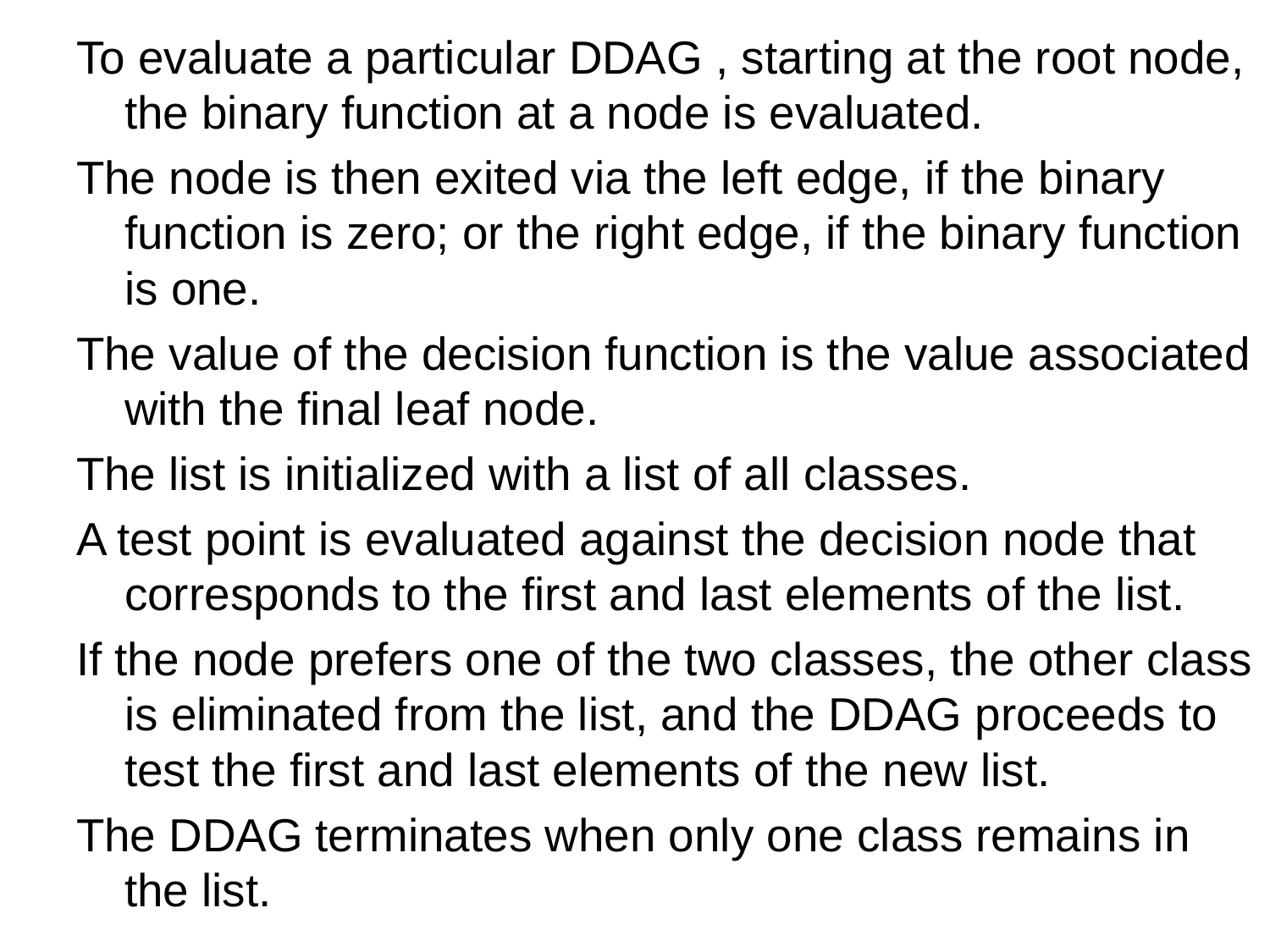

To evaluate a particular DDAG , starting at the root node, the binary function at a node is evaluated.
The node is then exited via the left edge, if the binary function is zero; or the right edge, if the binary function is one.
The value of the decision function is the value associated with the final leaf node.
The list is initialized with a list of all classes.
A test point is evaluated against the decision node that corresponds to the first and last elements of the list.
If the node prefers one of the two classes, the other class is eliminated from the list, and the DDAG proceeds to test the first and last elements of the new list.
The DDAG terminates when only one class remains in the list.